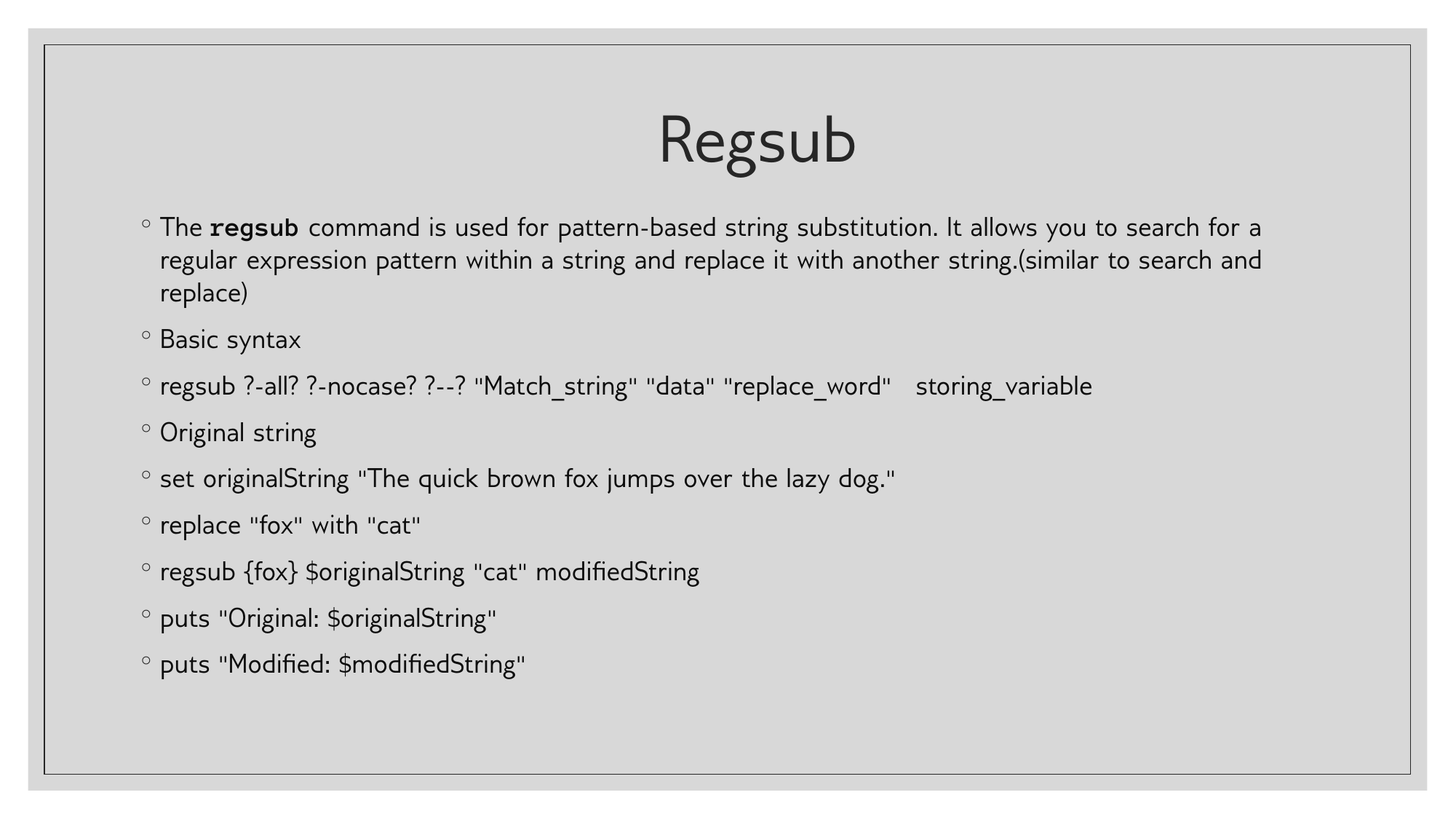

# Regsub
The regsub command is used for pattern-based string substitution. It allows you to search for a regular expression pattern within a string and replace it with another string.(similar to search and replace)
Basic syntax
regsub ?-all? ?-nocase? ?--? "Match_string" "data" "replace_word"   storing_variable
Original string
set originalString "The quick brown fox jumps over the lazy dog."
replace "fox" with "cat"
regsub {fox} $originalString "cat" modifiedString
puts "Original: $originalString"
puts "Modified: $modifiedString"